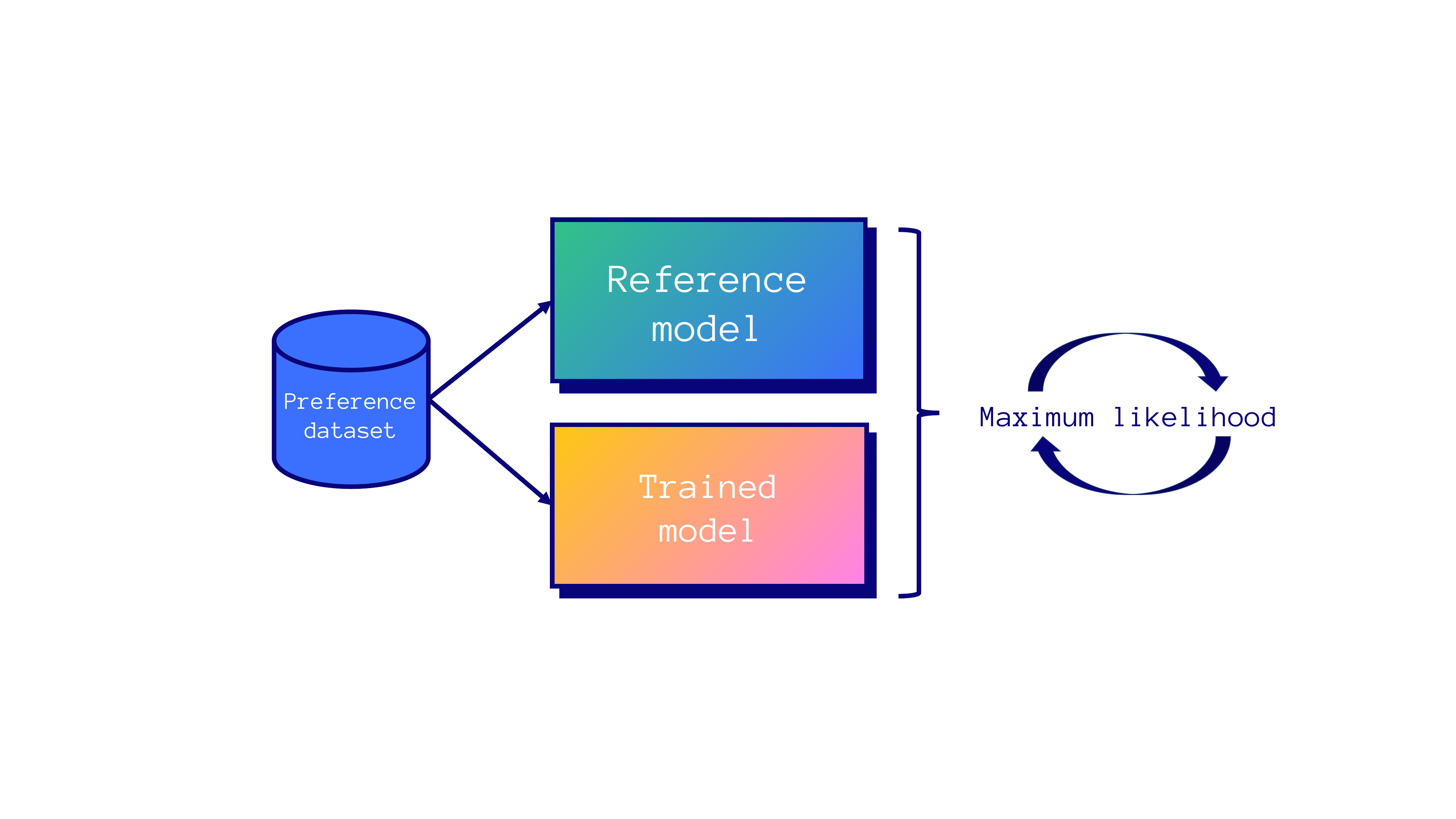

Reference
model

Preference
dataset

Maximum likelihood
Trained
model